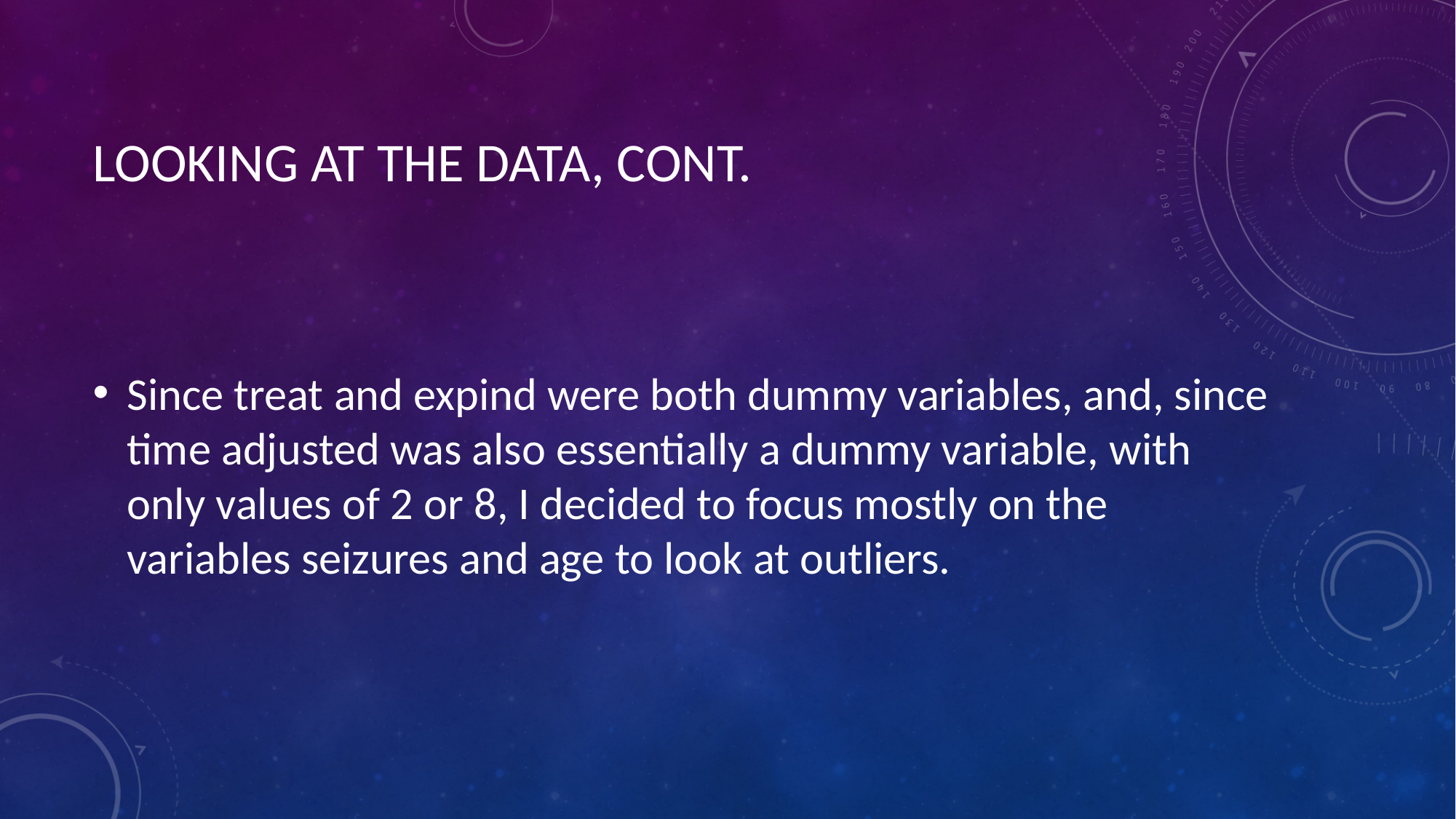

# Looking at the data, cont.
Since treat and expind were both dummy variables, and, since time adjusted was also essentially a dummy variable, with only values of 2 or 8, I decided to focus mostly on the variables seizures and age to look at outliers.